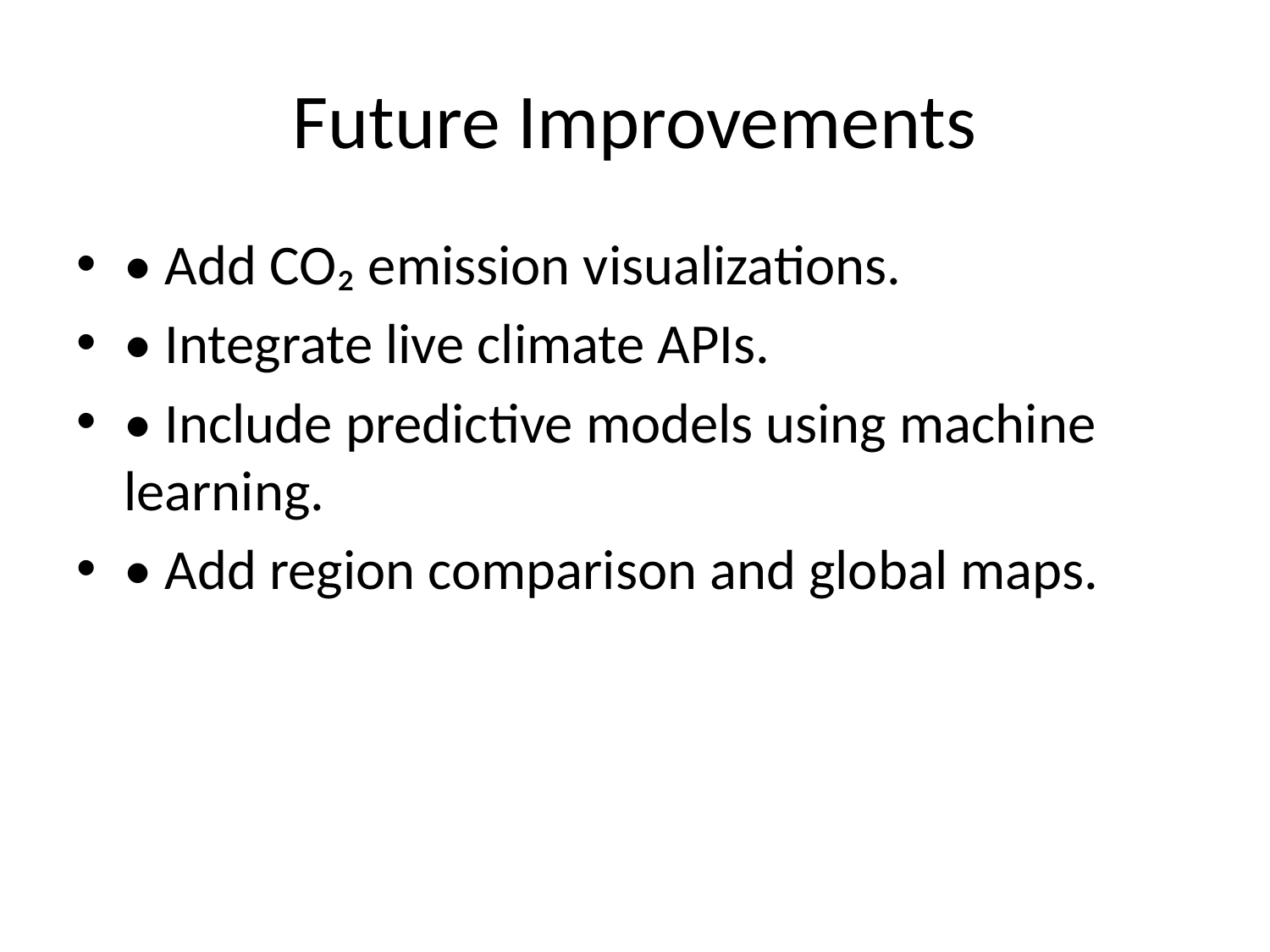

# Future Improvements
• Add CO₂ emission visualizations.
• Integrate live climate APIs.
• Include predictive models using machine learning.
• Add region comparison and global maps.